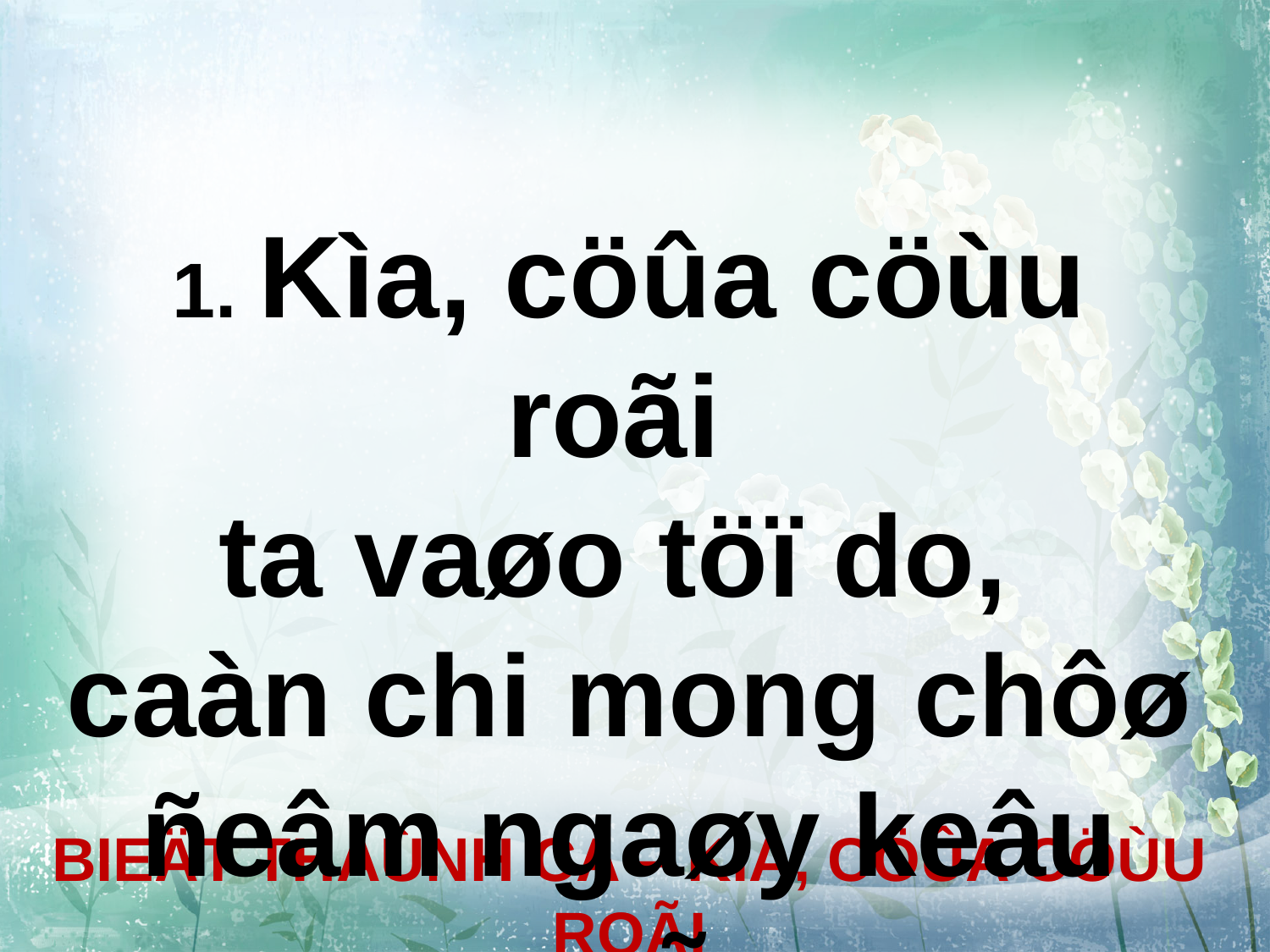

1. Kìa, cöûa cöùu roãi
ta vaøo töï do,
caàn chi mong chôø ñeâm ngaøy keâu goõ.
BIEÄT THAÙNH CA – KÌA, CÖÛA CÖÙU ROÃI